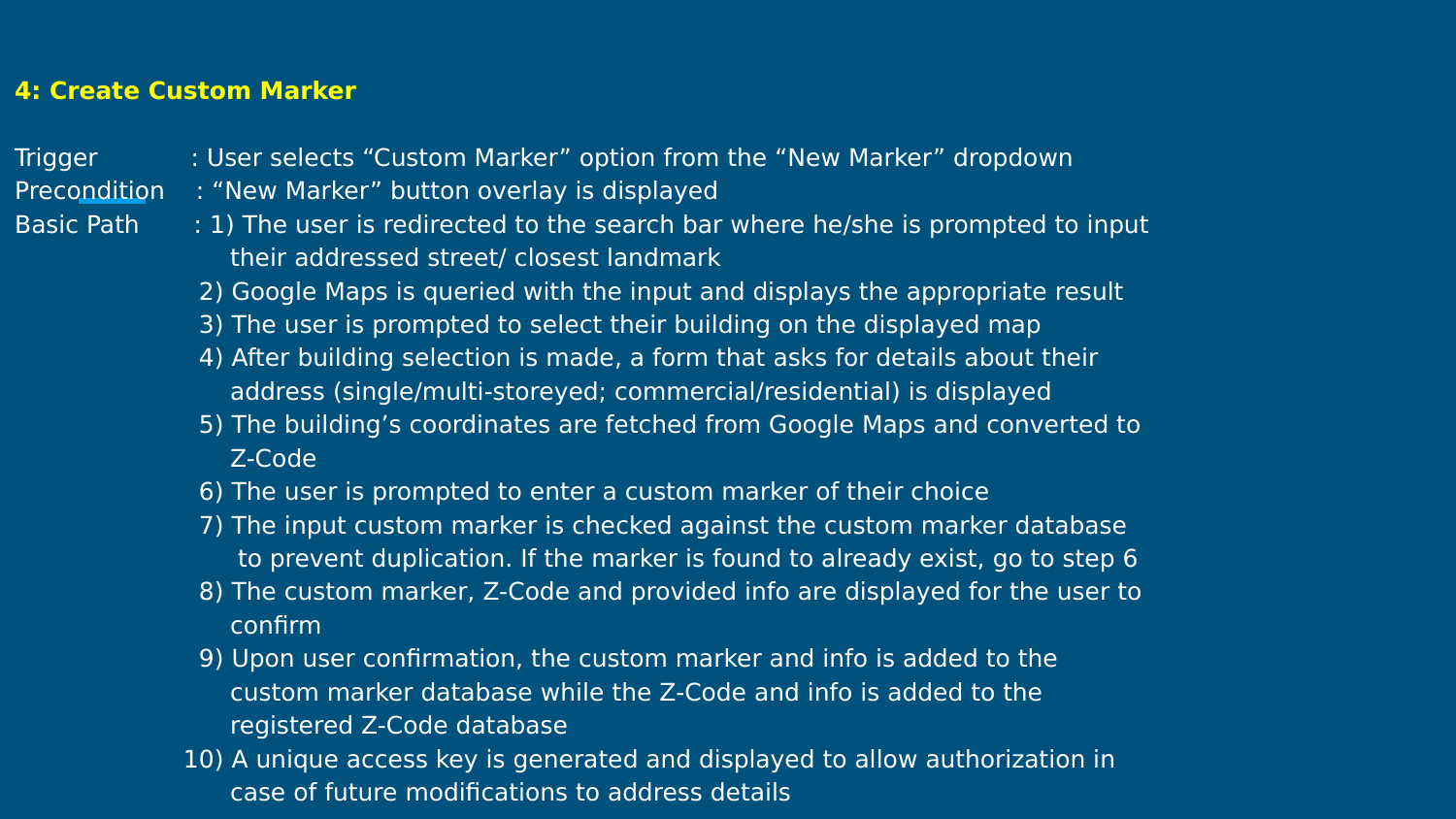

4: Create Custom Marker

Trigger            : User selects “Custom Marker” option from the “New Marker” dropdown
Precondition    : “New Marker” button overlay is displayed
Basic Path       : 1) The user is redirected to the search bar where he/she is prompted to input
         their addressed street/ closest landmark
     2) Google Maps is queried with the input and displays the appropriate result
     3) The user is prompted to select their building on the displayed map
     4) After building selection is made, a form that asks for details about their
         address (single/multi-storeyed; commercial/residential) is displayed
     5) The building’s coordinates are fetched from Google Maps and converted to
         Z-Code
     6) The user is prompted to enter a custom marker of their choice
     7) The input custom marker is checked against the custom marker database
          to prevent duplication. If the marker is found to already exist, go to step 6
     8) The custom marker, Z-Code and provided info are displayed for the user to
         confirm
     9) Upon user confirmation, the custom marker and info is added to the
         custom marker database while the Z-Code and info is added to the
         registered Z-Code database
   10) A unique access key is generated and displayed to allow authorization in
         case of future modifications to address details